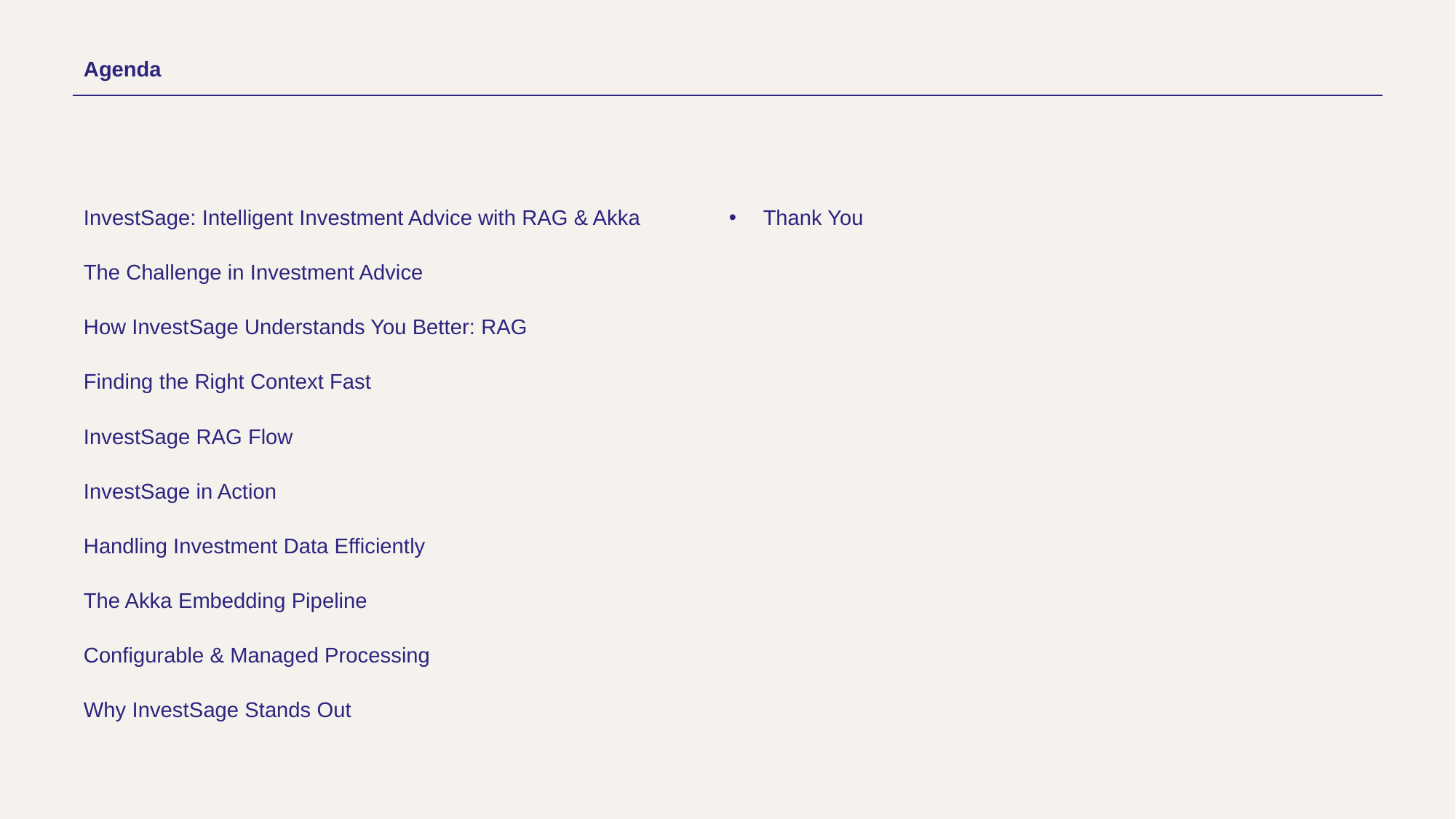

# Agenda
InvestSage: Intelligent Investment Advice with RAG & Akka
The Challenge in Investment Advice
How InvestSage Understands You Better: RAG
Finding the Right Context Fast
InvestSage RAG Flow
InvestSage in Action
Handling Investment Data Efficiently
The Akka Embedding Pipeline
Configurable & Managed Processing
Why InvestSage Stands Out
Thank You